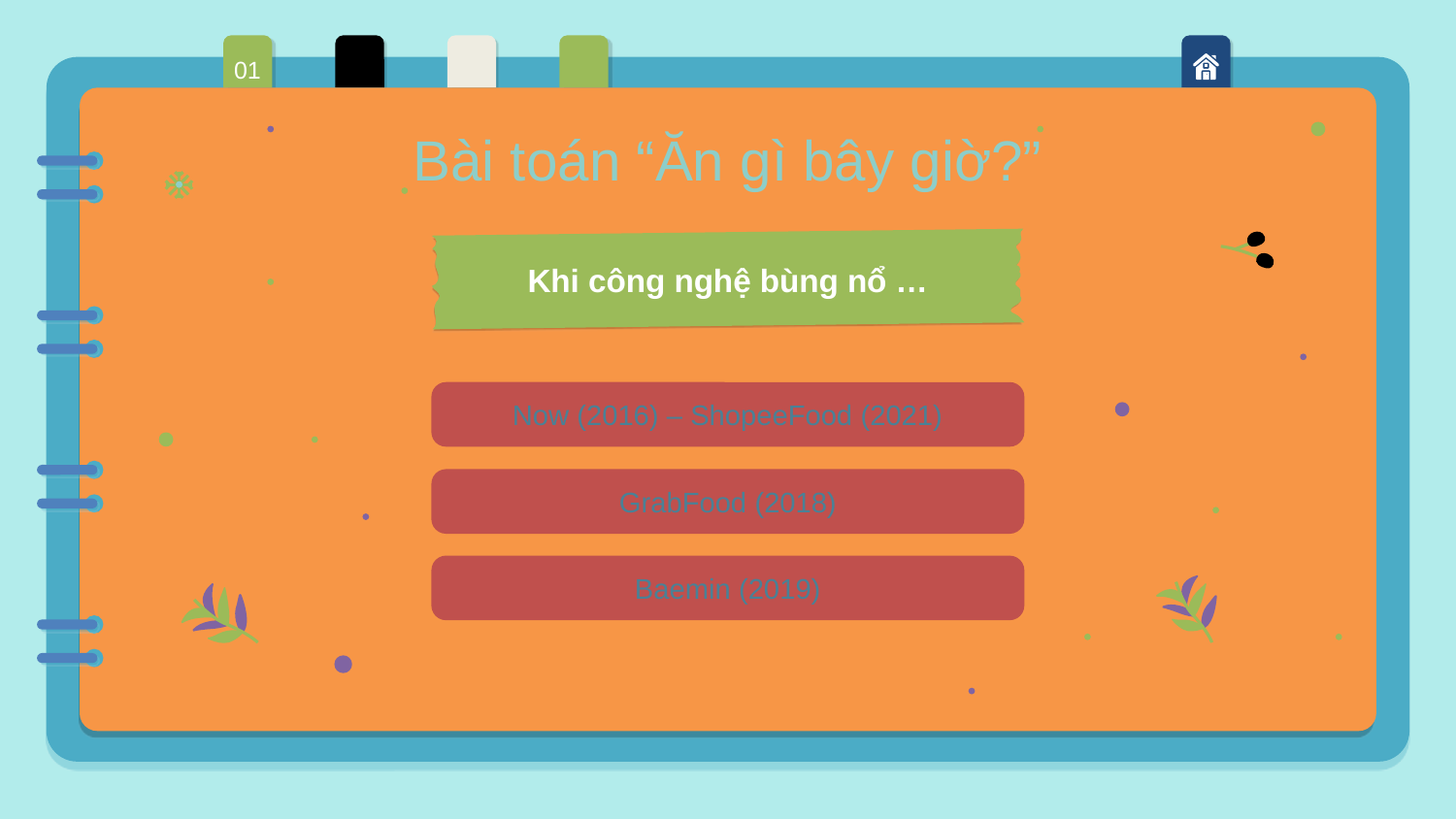

01

Bài toán “Ăn gì bây giờ?”

Khi công nghệ bùng nổ …

Now (2016) – ShopeeFood (2021)

GrabFood (2018)
Baemin (2019)
Spring